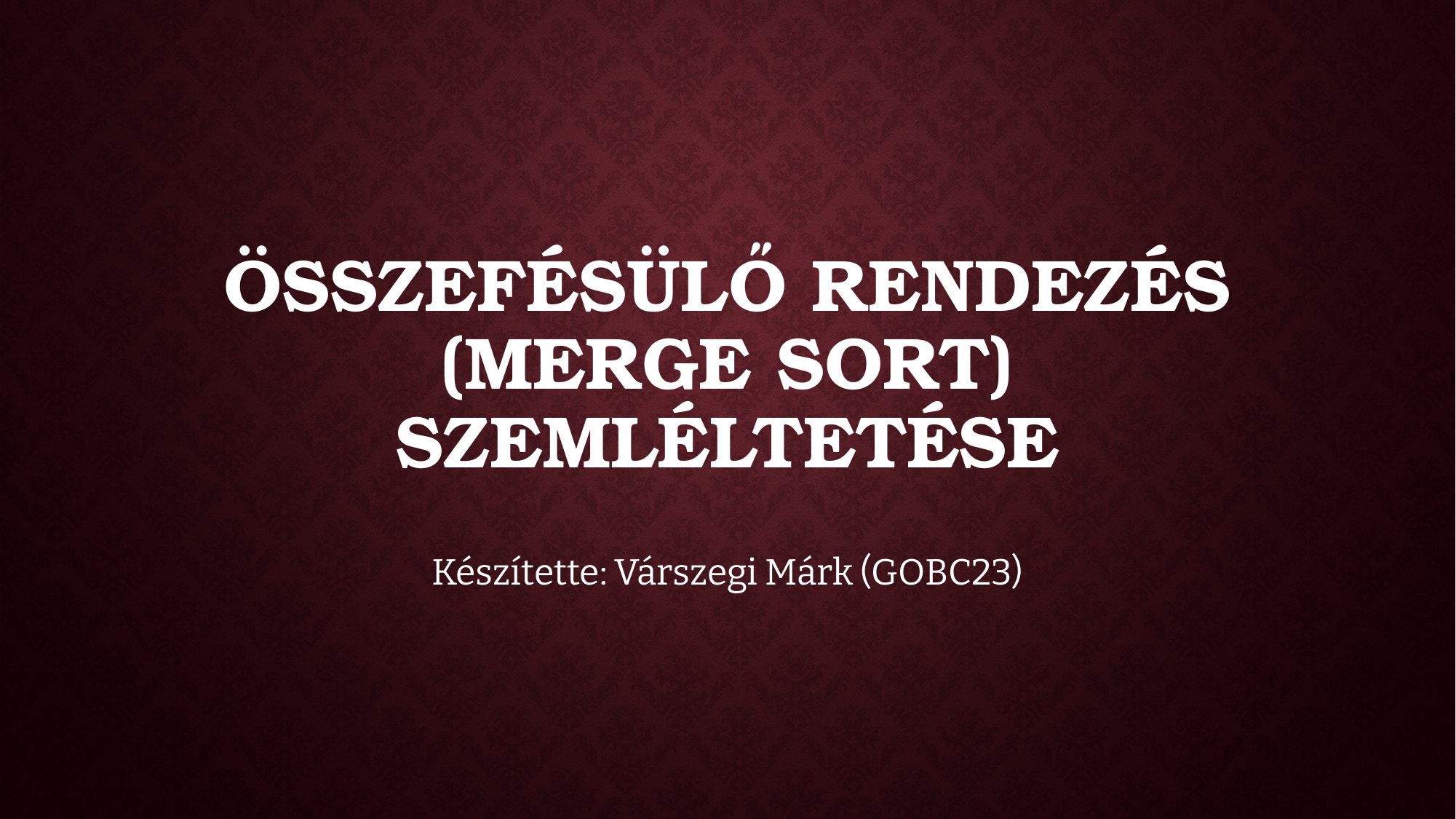

# Összefésülő rendezés (MeRge sort) Szemléltetése
Készítette: Várszegi Márk (GOBC23)